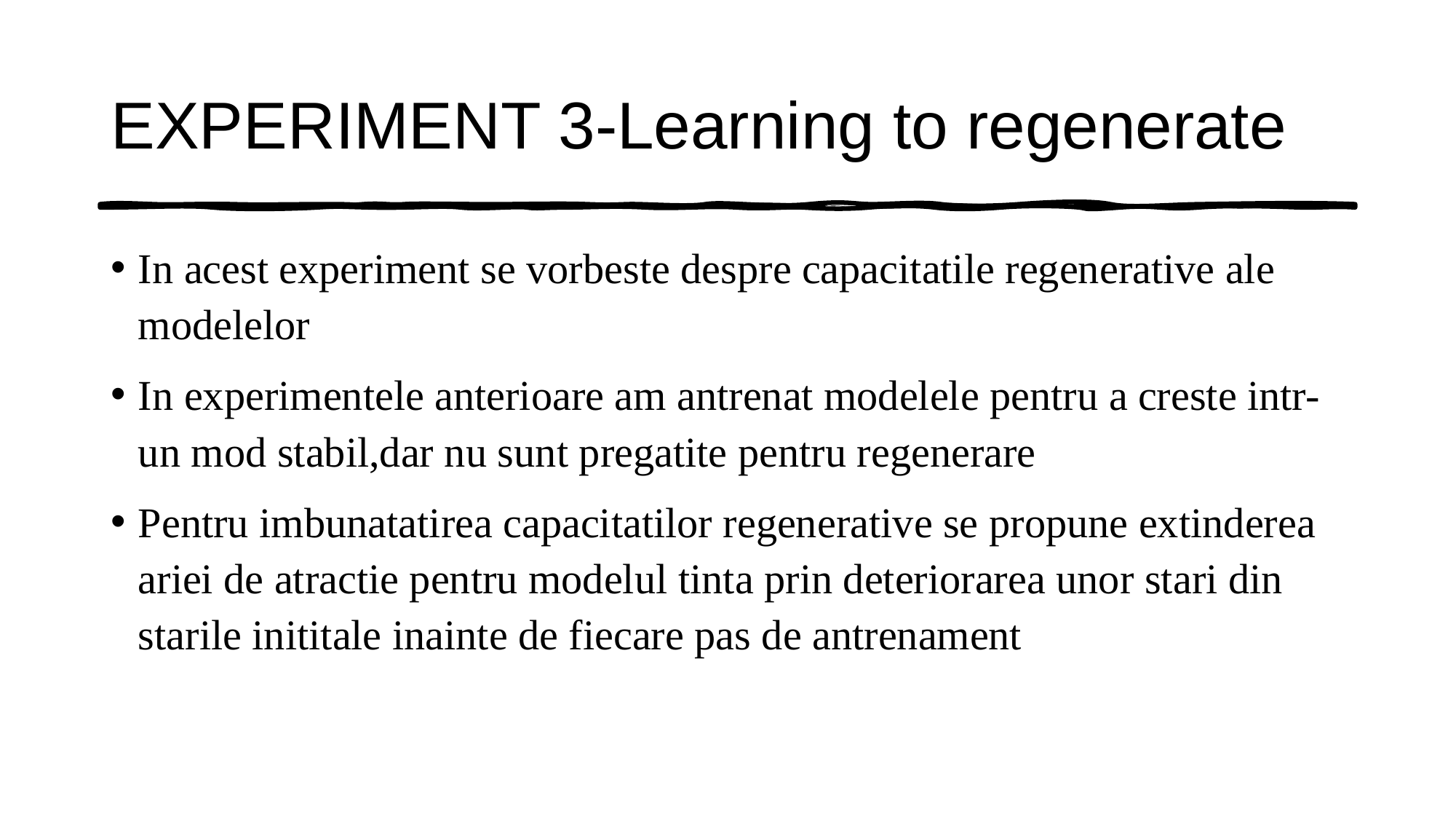

# EXPERIMENT 3-Learning to regenerate
In acest experiment se vorbeste despre capacitatile regenerative ale modelelor
In experimentele anterioare am antrenat modelele pentru a creste intr-un mod stabil,dar nu sunt pregatite pentru regenerare
Pentru imbunatatirea capacitatilor regenerative se propune extinderea ariei de atractie pentru modelul tinta prin deteriorarea unor stari din starile inititale inainte de fiecare pas de antrenament